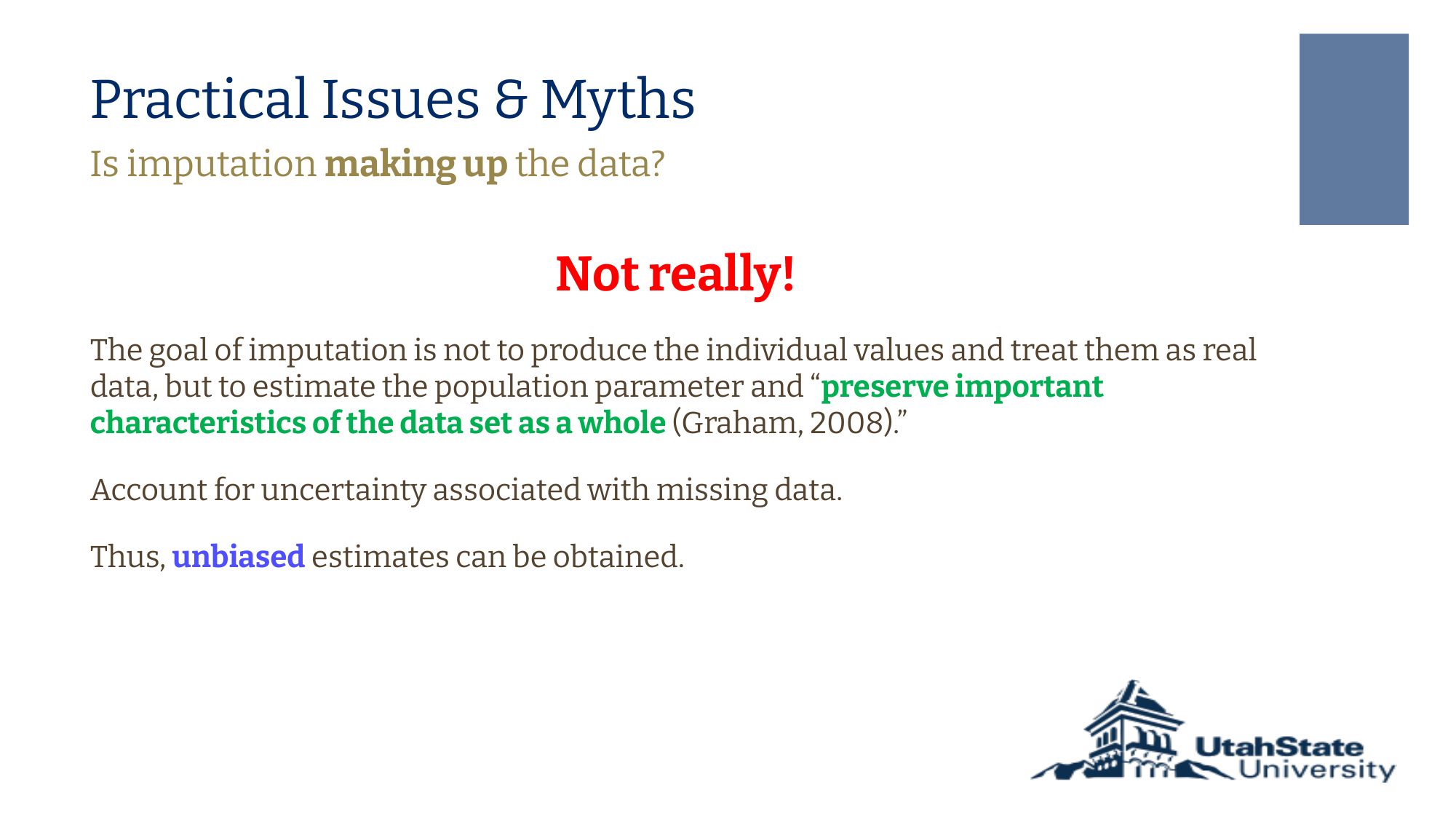

# Practical Issues & Myths
Is imputation making up the data?
Not really!
The goal of imputation is not to produce the individual values and treat them as real data, but to estimate the population parameter and “preserve important characteristics of the data set as a whole (Graham, 2008).”
Account for uncertainty associated with missing data.
Thus, unbiased estimates can be obtained.